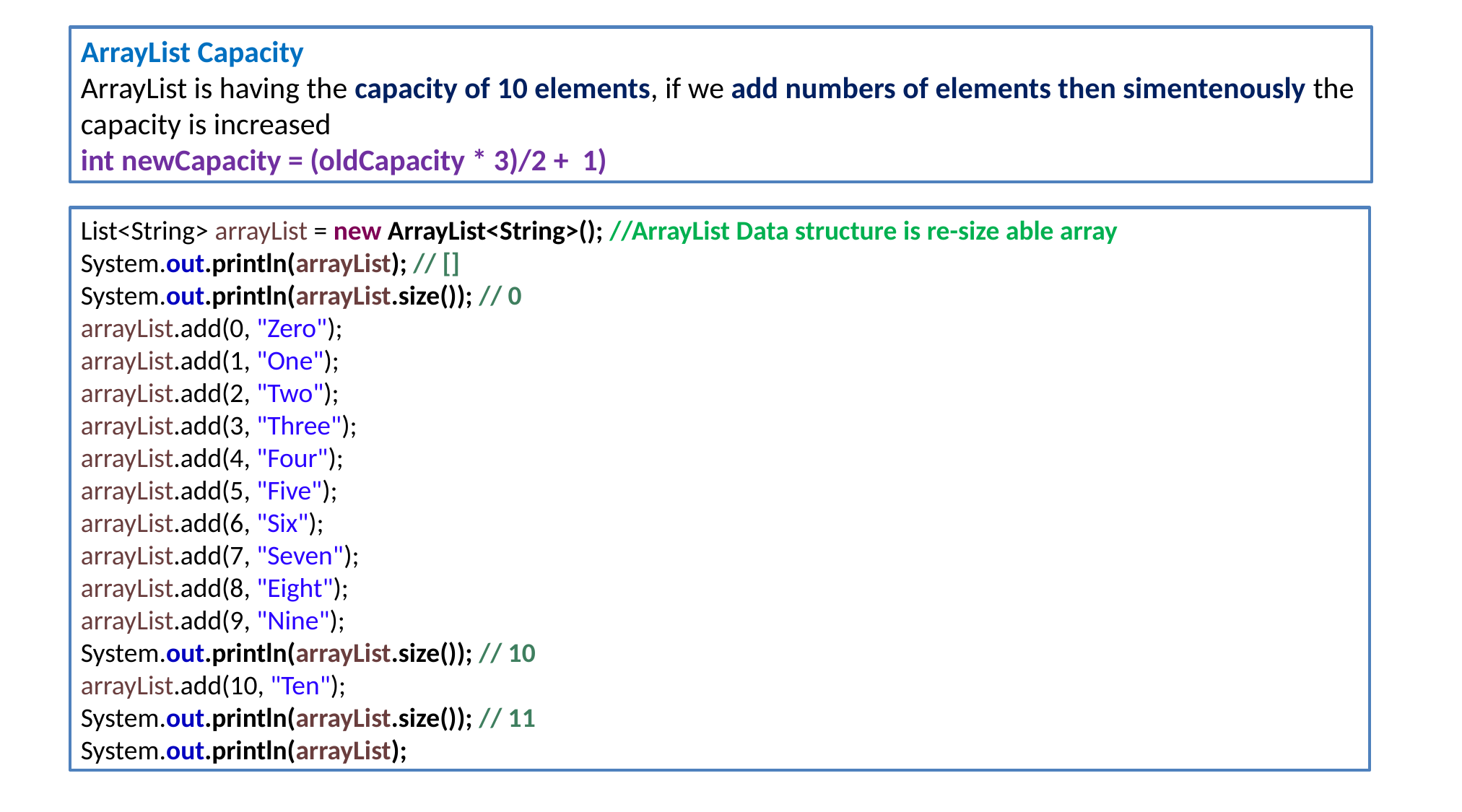

ArrayList Capacity
ArrayList is having the capacity of 10 elements, if we add numbers of elements then simentenously the capacity is increased
int newCapacity = (oldCapacity * 3)/2 +  1)
List<String> arrayList = new ArrayList<String>(); //ArrayList Data structure is re-size able array
System.out.println(arrayList); // []
System.out.println(arrayList.size()); // 0
arrayList.add(0, "Zero");
arrayList.add(1, "One");
arrayList.add(2, "Two");
arrayList.add(3, "Three");
arrayList.add(4, "Four");
arrayList.add(5, "Five");
arrayList.add(6, "Six");
arrayList.add(7, "Seven");
arrayList.add(8, "Eight");
arrayList.add(9, "Nine");
System.out.println(arrayList.size()); // 10
arrayList.add(10, "Ten");
System.out.println(arrayList.size()); // 11
System.out.println(arrayList);